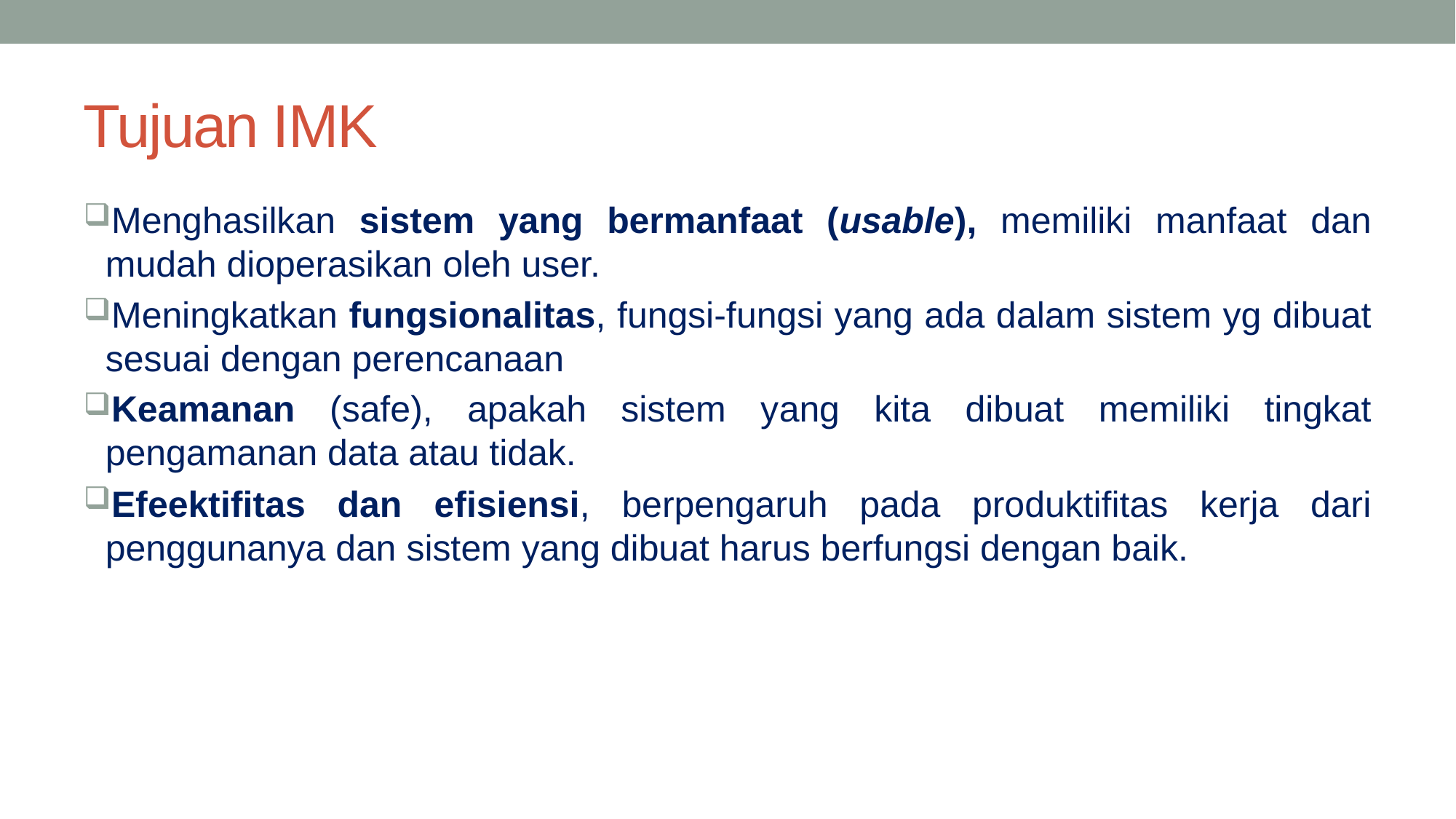

# Tujuan IMK
Menghasilkan sistem yang bermanfaat (usable), memiliki manfaat dan mudah dioperasikan oleh user.
Meningkatkan fungsionalitas, fungsi-fungsi yang ada dalam sistem yg dibuat sesuai dengan perencanaan
Keamanan (safe), apakah sistem yang kita dibuat memiliki tingkat pengamanan data atau tidak.
Efeektifitas dan efisiensi, berpengaruh pada produktifitas kerja dari penggunanya dan sistem yang dibuat harus berfungsi dengan baik.